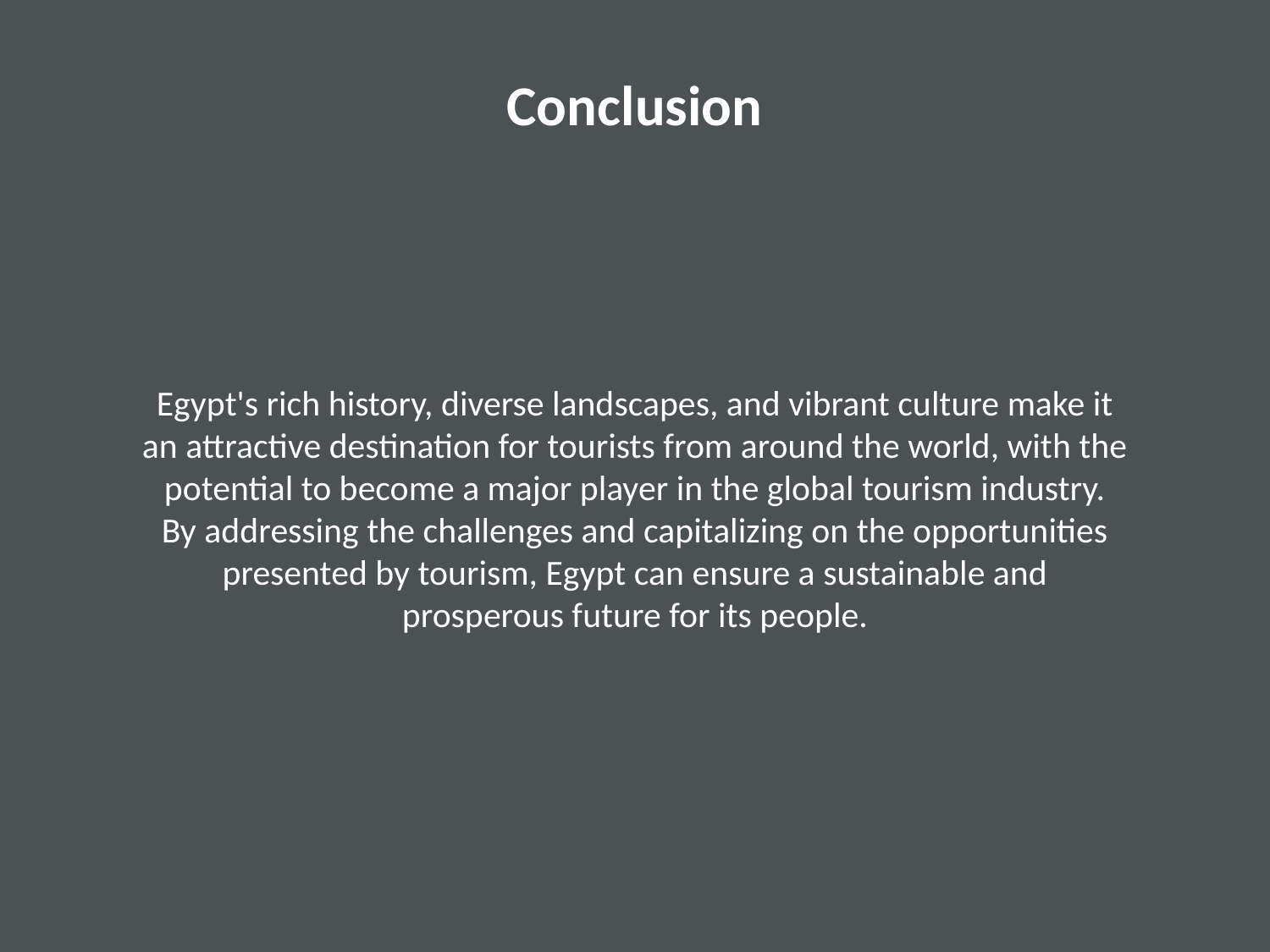

Conclusion
Egypt's rich history, diverse landscapes, and vibrant culture make it an attractive destination for tourists from around the world, with the potential to become a major player in the global tourism industry.
By addressing the challenges and capitalizing on the opportunities presented by tourism, Egypt can ensure a sustainable and prosperous future for its people.